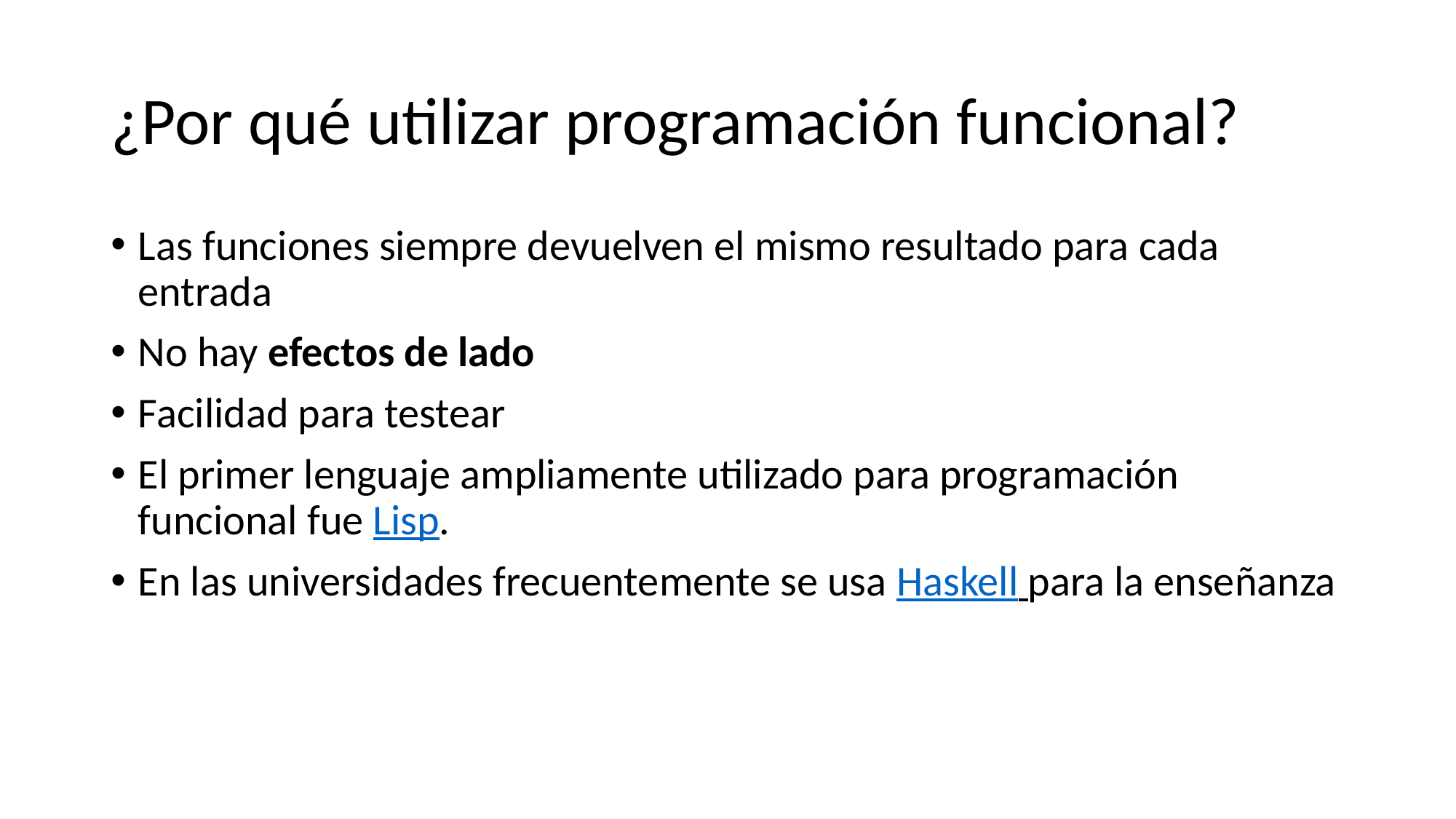

# ¿Por qué utilizar programación funcional?
Las funciones siempre devuelven el mismo resultado para cada entrada
No hay efectos de lado
Facilidad para testear
El primer lenguaje ampliamente utilizado para programación funcional fue Lisp.
En las universidades frecuentemente se usa Haskell para la enseñanza